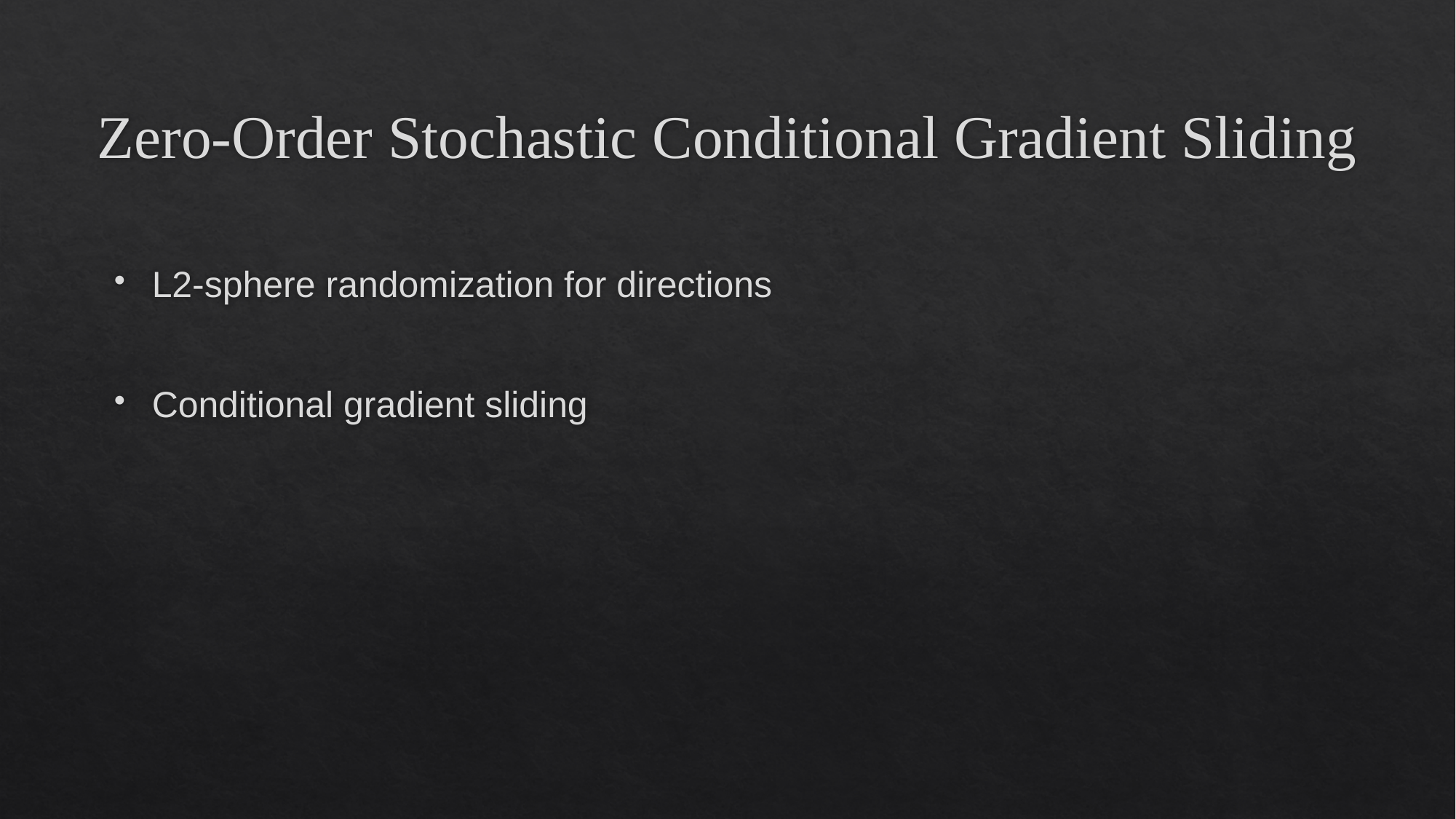

# Zero-Order Stochastic Conditional Gradient Sliding
L2-sphere randomization for directions

Conditional gradient sliding